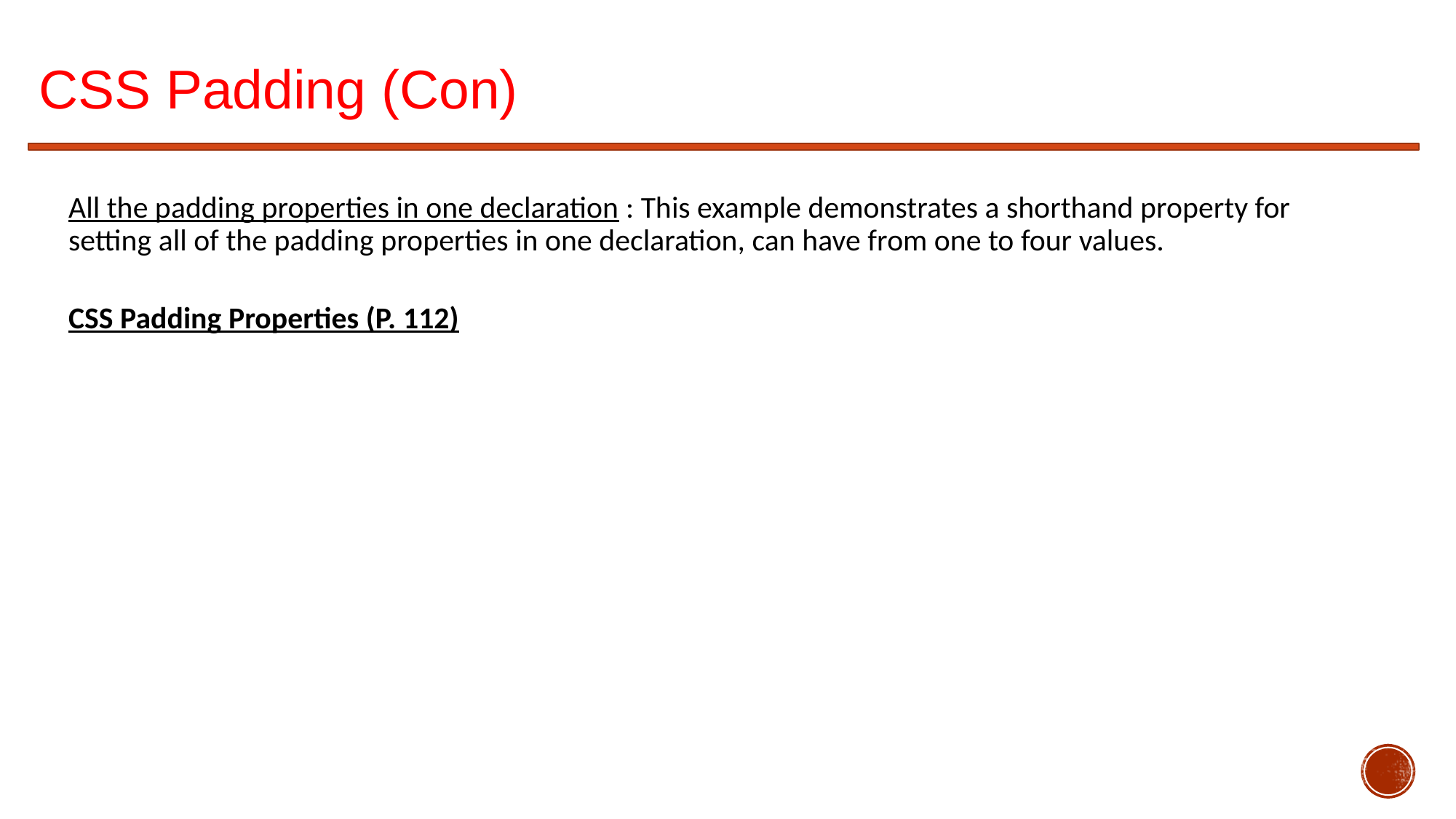

CSS Padding (Con)

All the padding properties in one declaration : This example demonstrates a shorthand property for setting all of the padding properties in one declaration, can have from one to four values.

CSS Padding Properties (P. 112)